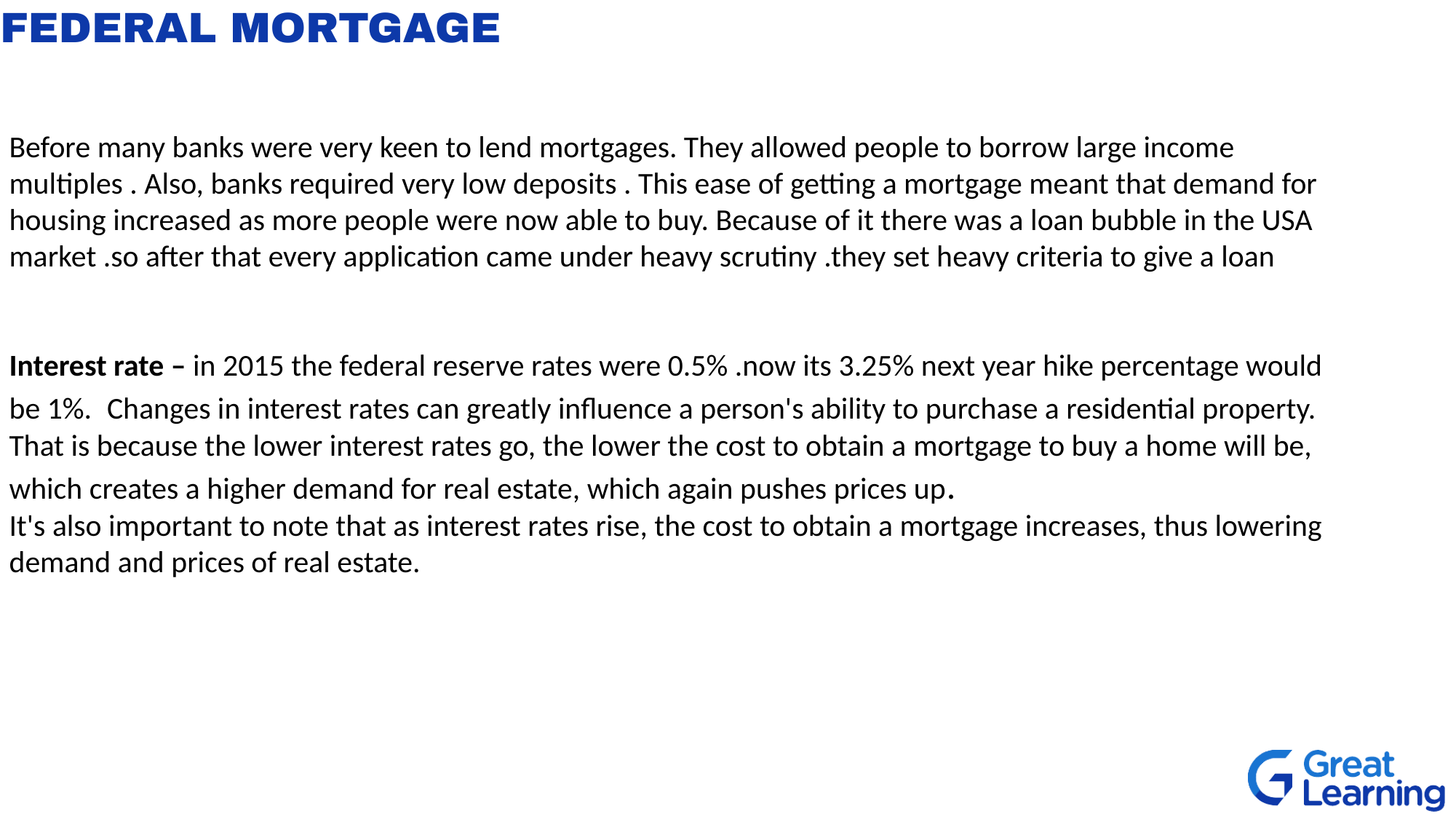

# FEDERAL MORTGAGE
Before many banks were very keen to lend mortgages. They allowed people to borrow large income multiples . Also, banks required very low deposits . This ease of getting a mortgage meant that demand for housing increased as more people were now able to buy. Because of it there was a loan bubble in the USA market .so after that every application came under heavy scrutiny .they set heavy criteria to give a loan

Interest rate – in 2015 the federal reserve rates were 0.5% .now its 3.25% next year hike percentage would be 1%.  Changes in interest rates can greatly influence a person's ability to purchase a residential property. That is because the lower interest rates go, the lower the cost to obtain a mortgage to buy a home will be, which creates a higher demand for real estate, which again pushes prices up.
It's also important to note that as interest rates rise, the cost to obtain a mortgage increases, thus lowering demand and prices of real estate.